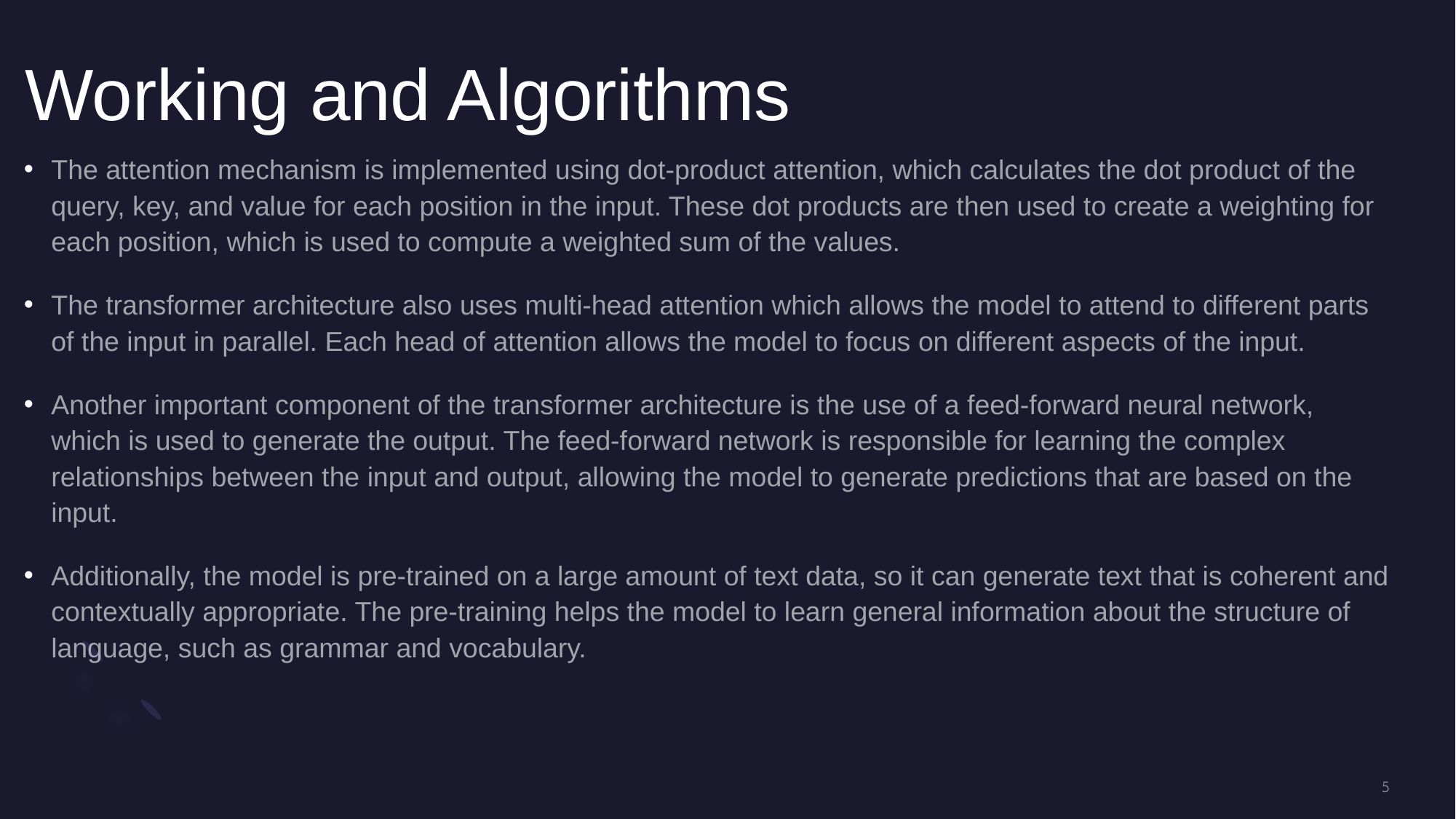

# Working and Algorithms
The attention mechanism is implemented using dot-product attention, which calculates the dot product of the query, key, and value for each position in the input. These dot products are then used to create a weighting for each position, which is used to compute a weighted sum of the values.
The transformer architecture also uses multi-head attention which allows the model to attend to different parts of the input in parallel. Each head of attention allows the model to focus on different aspects of the input.
Another important component of the transformer architecture is the use of a feed-forward neural network, which is used to generate the output. The feed-forward network is responsible for learning the complex relationships between the input and output, allowing the model to generate predictions that are based on the input.
Additionally, the model is pre-trained on a large amount of text data, so it can generate text that is coherent and contextually appropriate. The pre-training helps the model to learn general information about the structure of language, such as grammar and vocabulary.
5